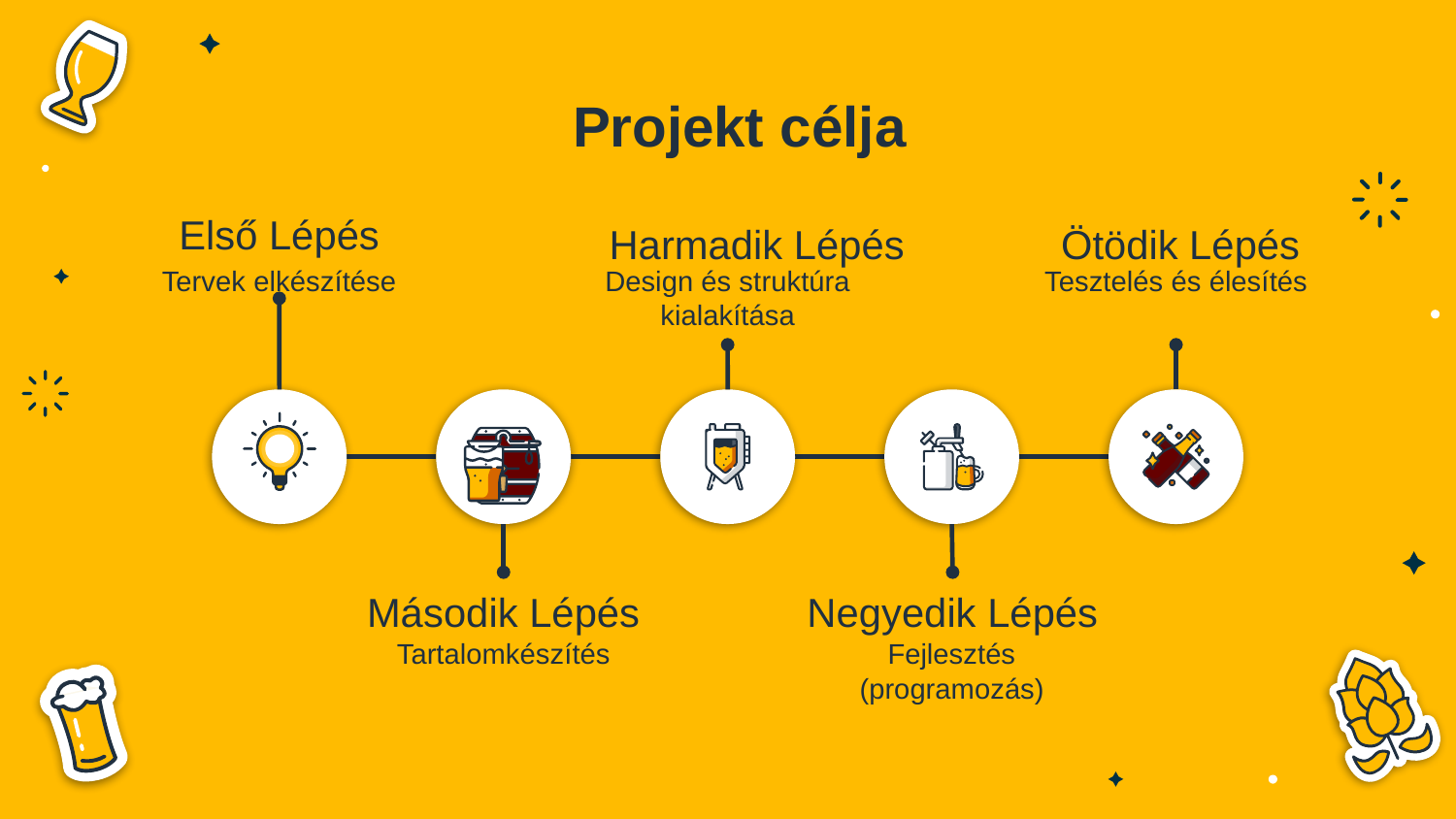

# Projekt célja

Első Lépés
Ötödik Lépés
Harmadik Lépés
Tervek elkészítése
Design és struktúra kialakítása
Tesztelés és élesítés

Negyedik Lépés
Második Lépés
Tartalomkészítés
Fejlesztés (programozás)